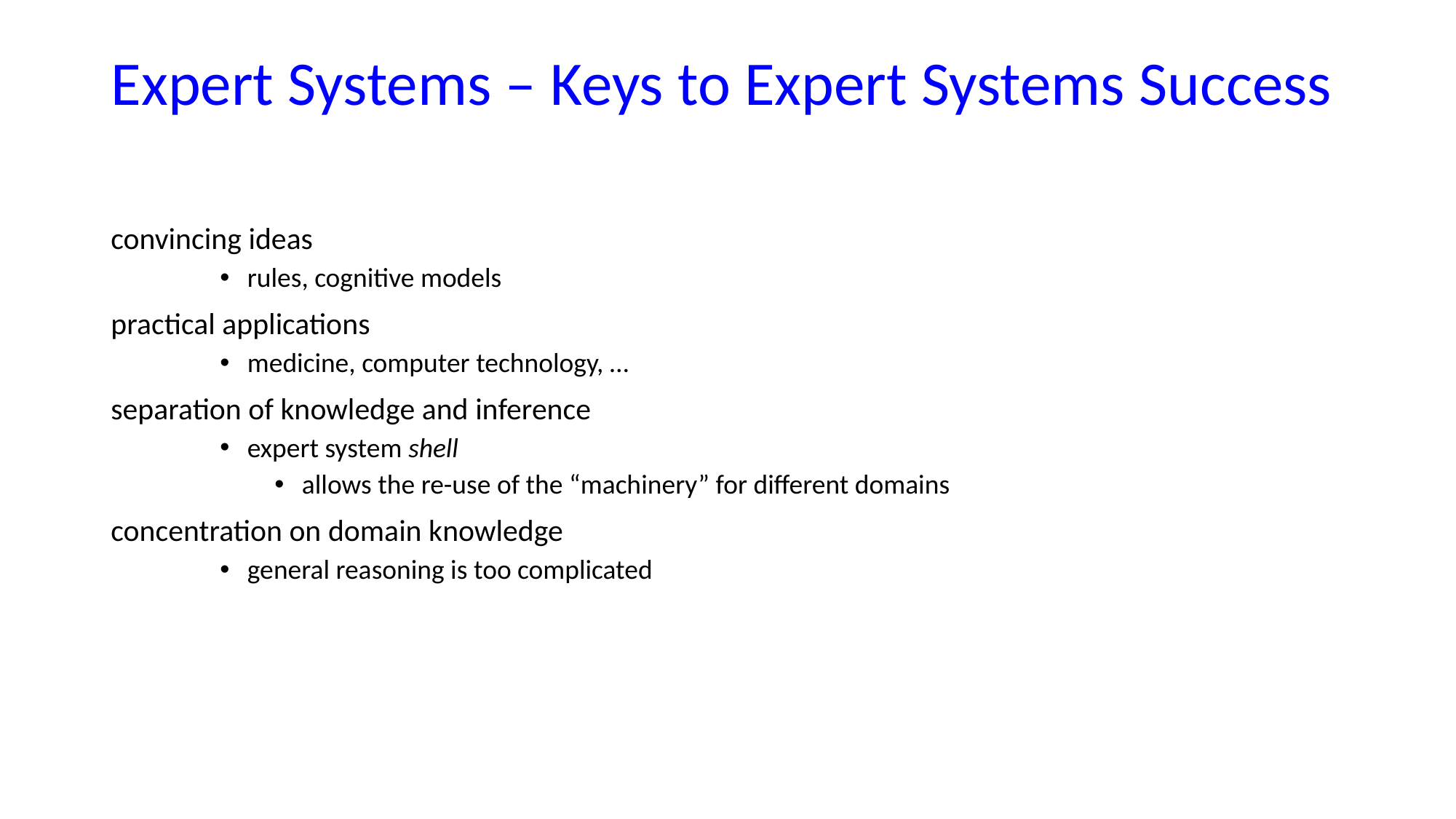

# Expert Systems – Keys to Expert Systems Success
convincing ideas
rules, cognitive models
practical applications
medicine, computer technology, …
separation of knowledge and inference
expert system shell
allows the re-use of the “machinery” for different domains
concentration on domain knowledge
general reasoning is too complicated